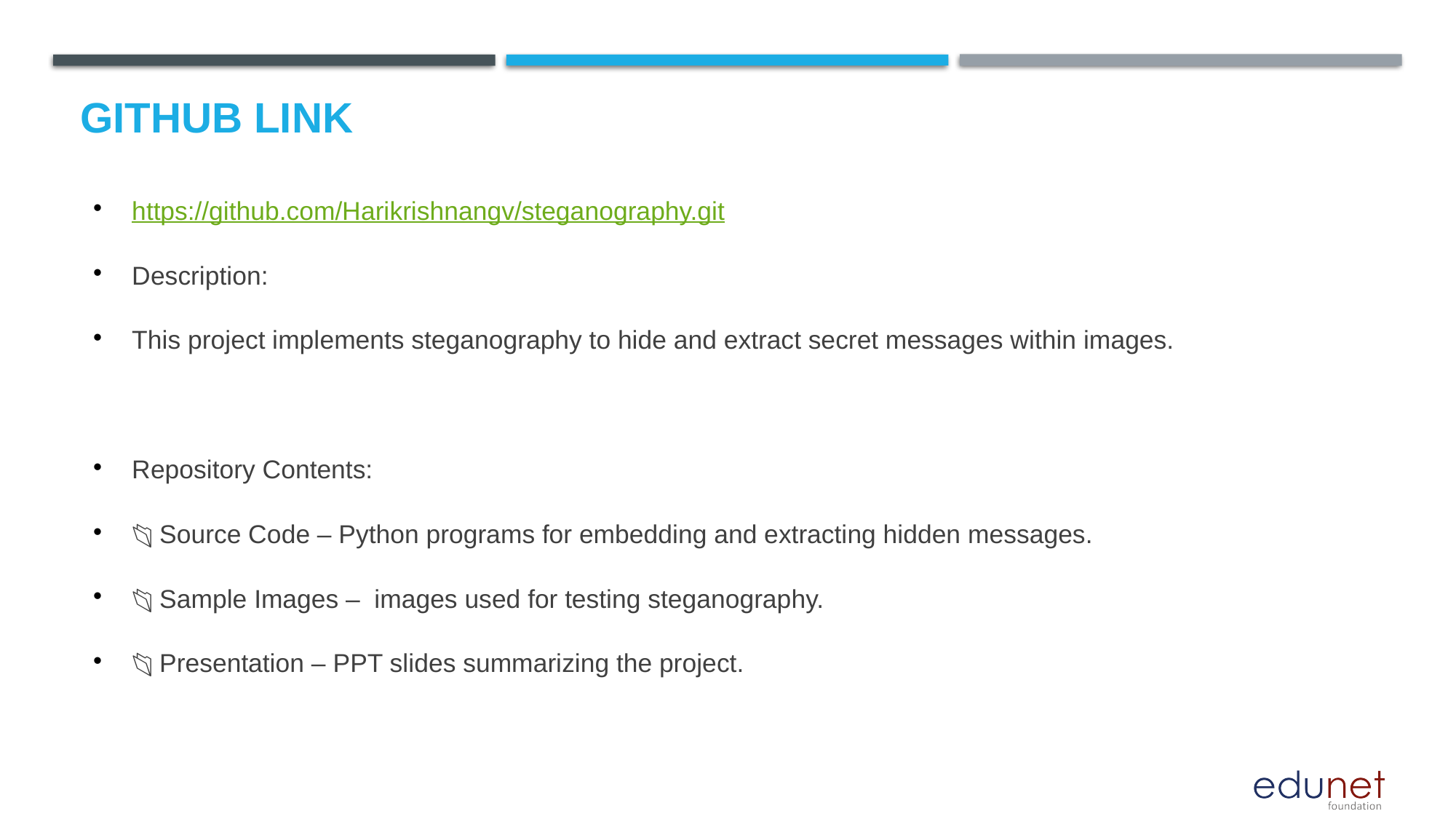

# GitHub Link
https://github.com/Harikrishnangv/steganography.git
Description:
This project implements steganography to hide and extract secret messages within images.

Repository Contents:
📂 Source Code – Python programs for embedding and extracting hidden messages.
📂 Sample Images –  images used for testing steganography.
📂 Presentation – PPT slides summarizing the project.